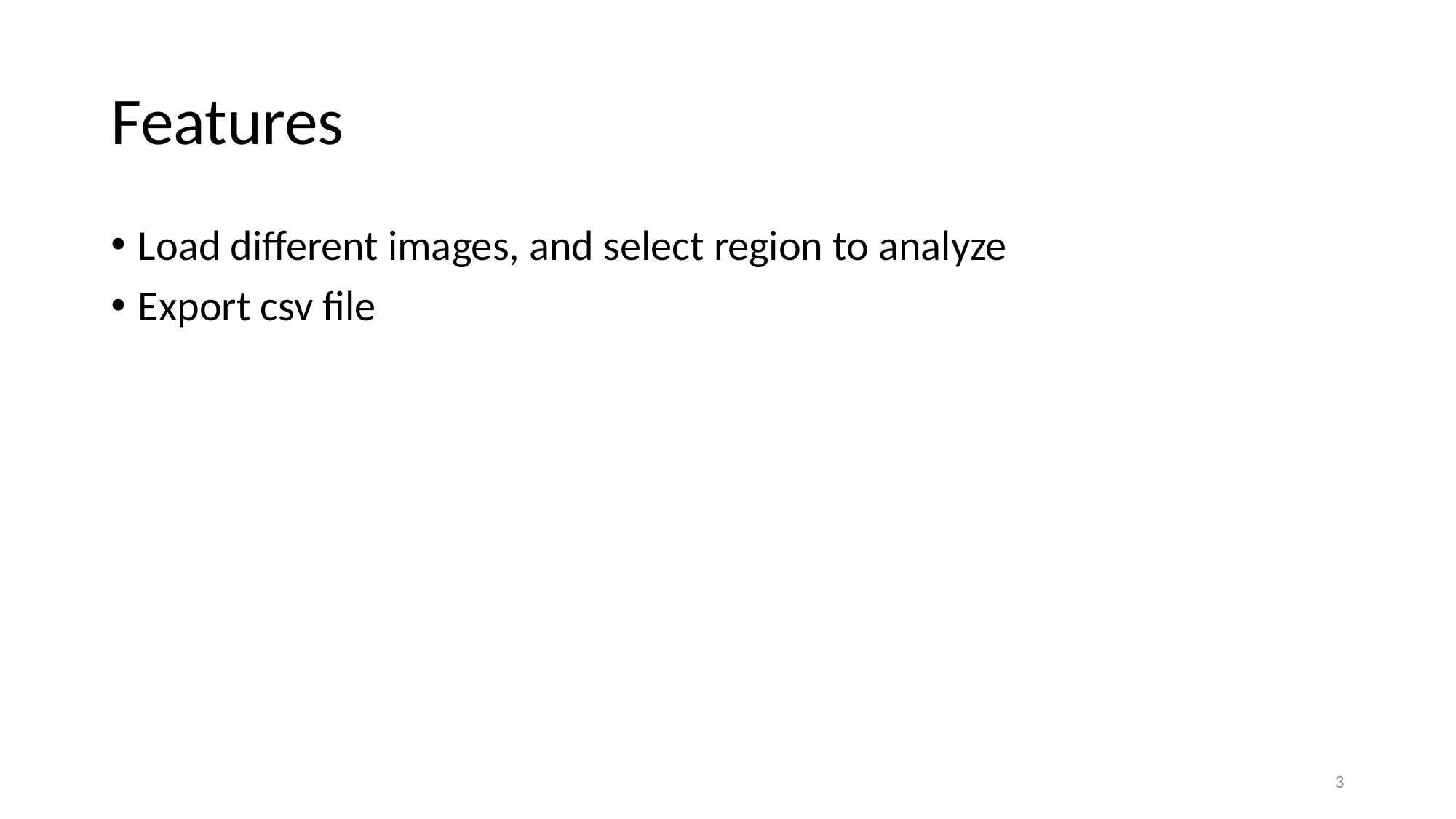

# Features
Load different images, and select region to analyze
Export csv file
3